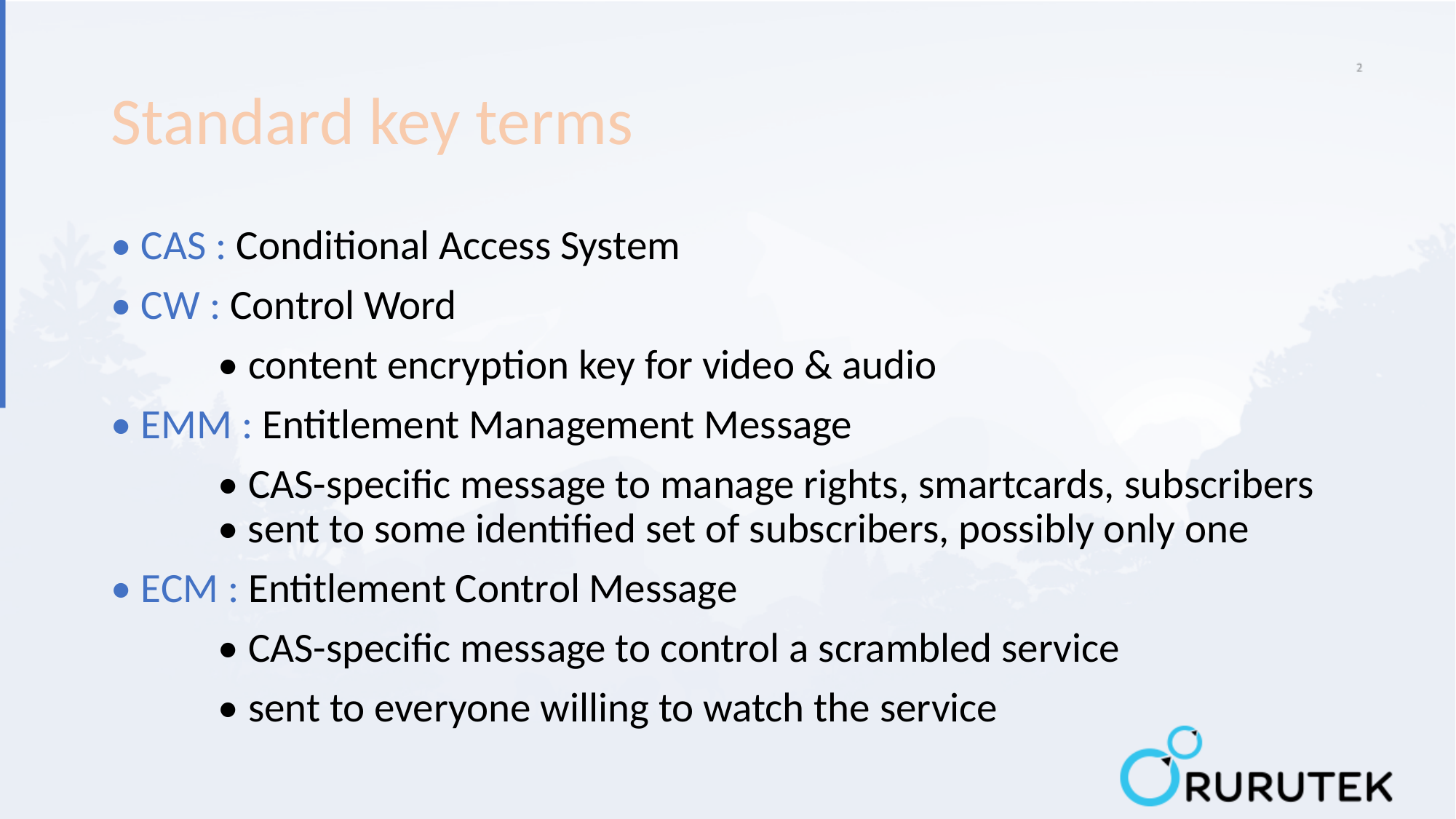

# Standard key terms
• CAS : Conditional Access System
• CW : Control Word
	• content encryption key for video & audio
• EMM : Entitlement Management Message
	• CAS-specific message to manage rights, smartcards, subscribers 	• sent to some identified set of subscribers, possibly only one
• ECM : Entitlement Control Message
	• CAS-specific message to control a scrambled service
	• sent to everyone willing to watch the service